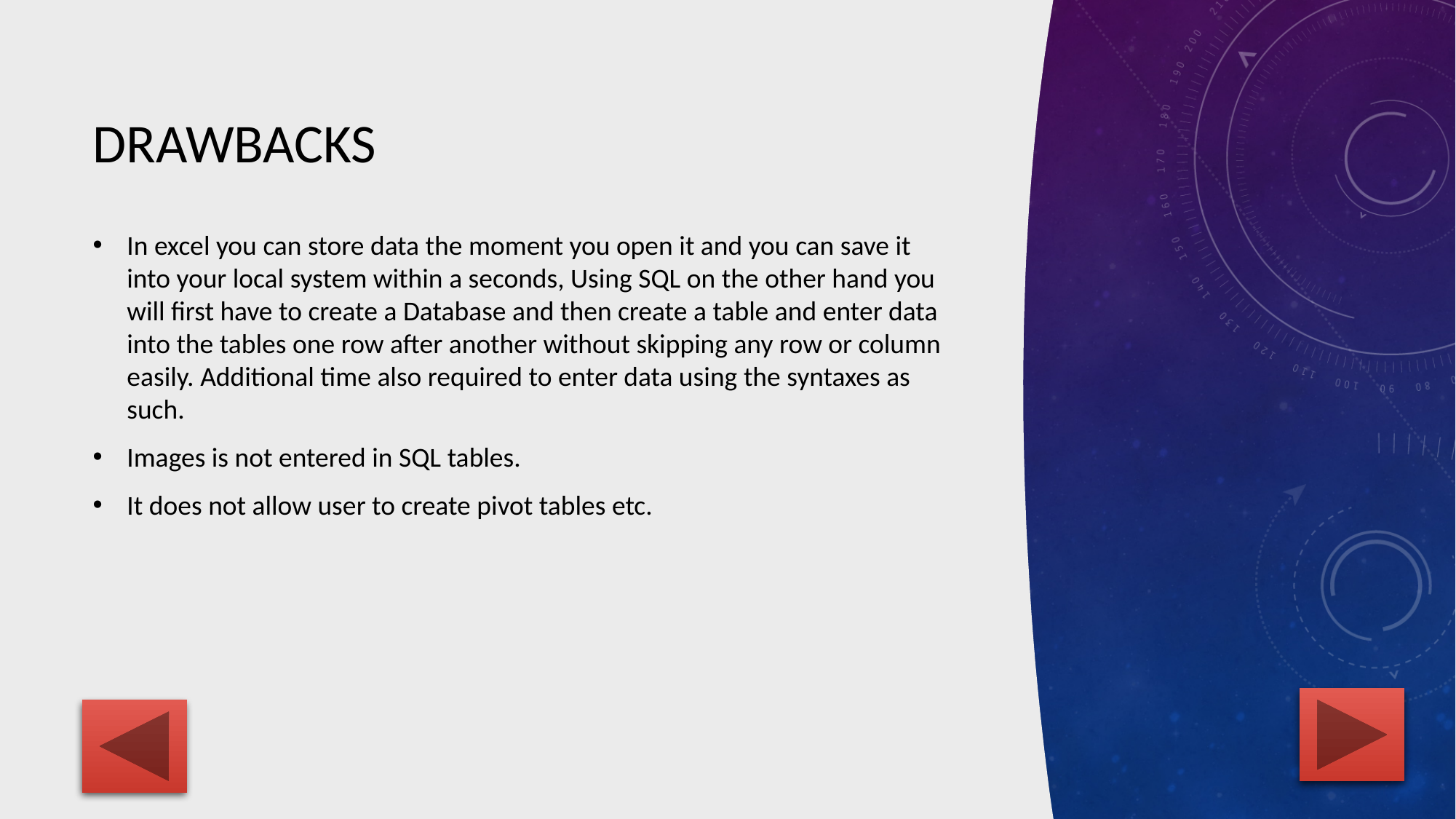

# Drawbacks
In excel you can store data the moment you open it and you can save it into your local system within a seconds, Using SQL on the other hand you will first have to create a Database and then create a table and enter data into the tables one row after another without skipping any row or column easily. Additional time also required to enter data using the syntaxes as such.
Images is not entered in SQL tables.
It does not allow user to create pivot tables etc.